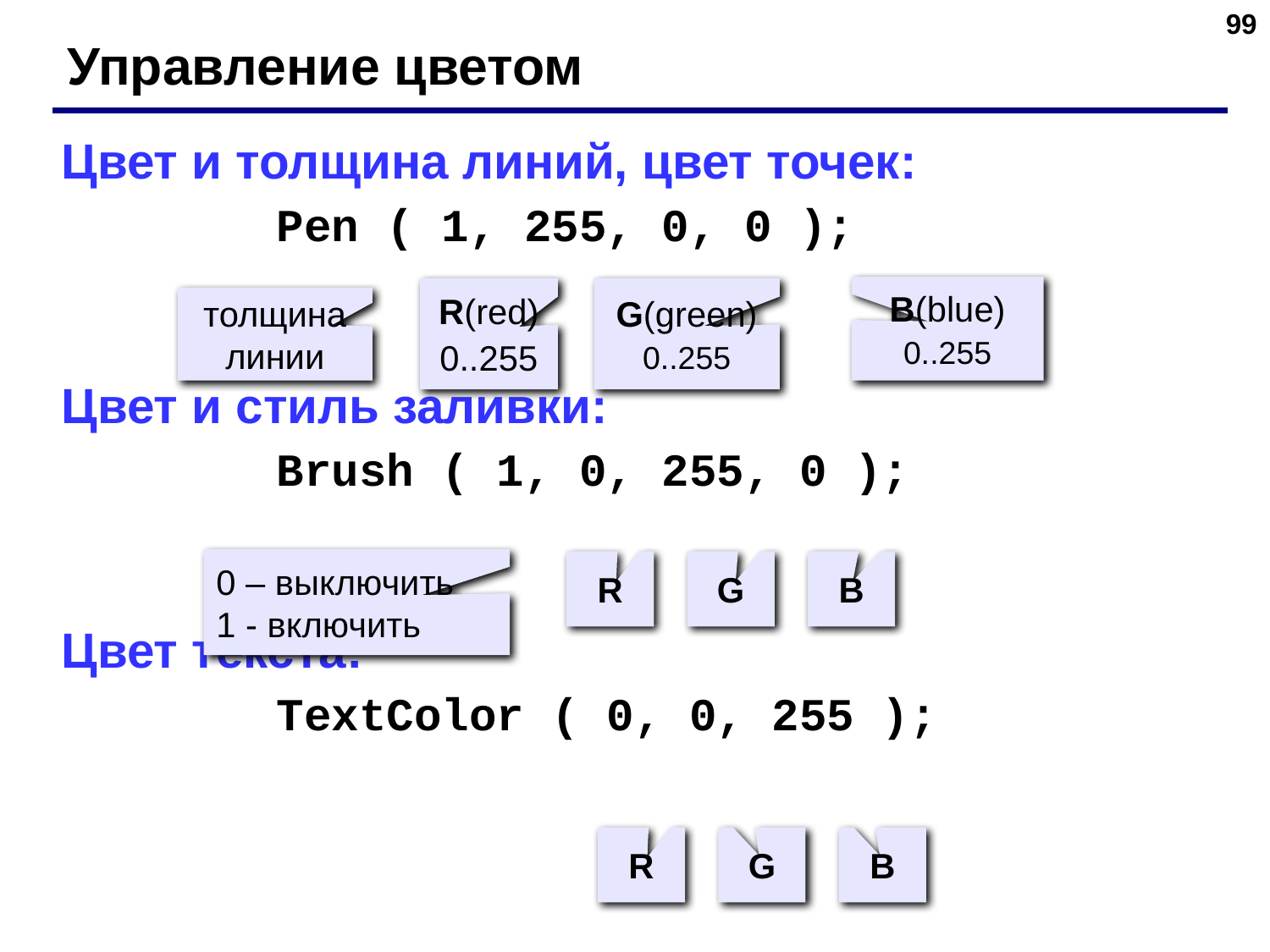

99
Управление цветом

Цвет и толщина линий, цвет точек:
      Pen ( 1, 255, 0, 0 );
Цвет и стиль заливки:
      Brush ( 1, 0, 255, 0 );
Цвет текста:
      TextColor ( 0, 0, 255 );
B(blue)
0..255
R(red)
0..255
G(green)
0..255
толщина линии
0 – выключить
1 - включить
R
G
B
R
G
B